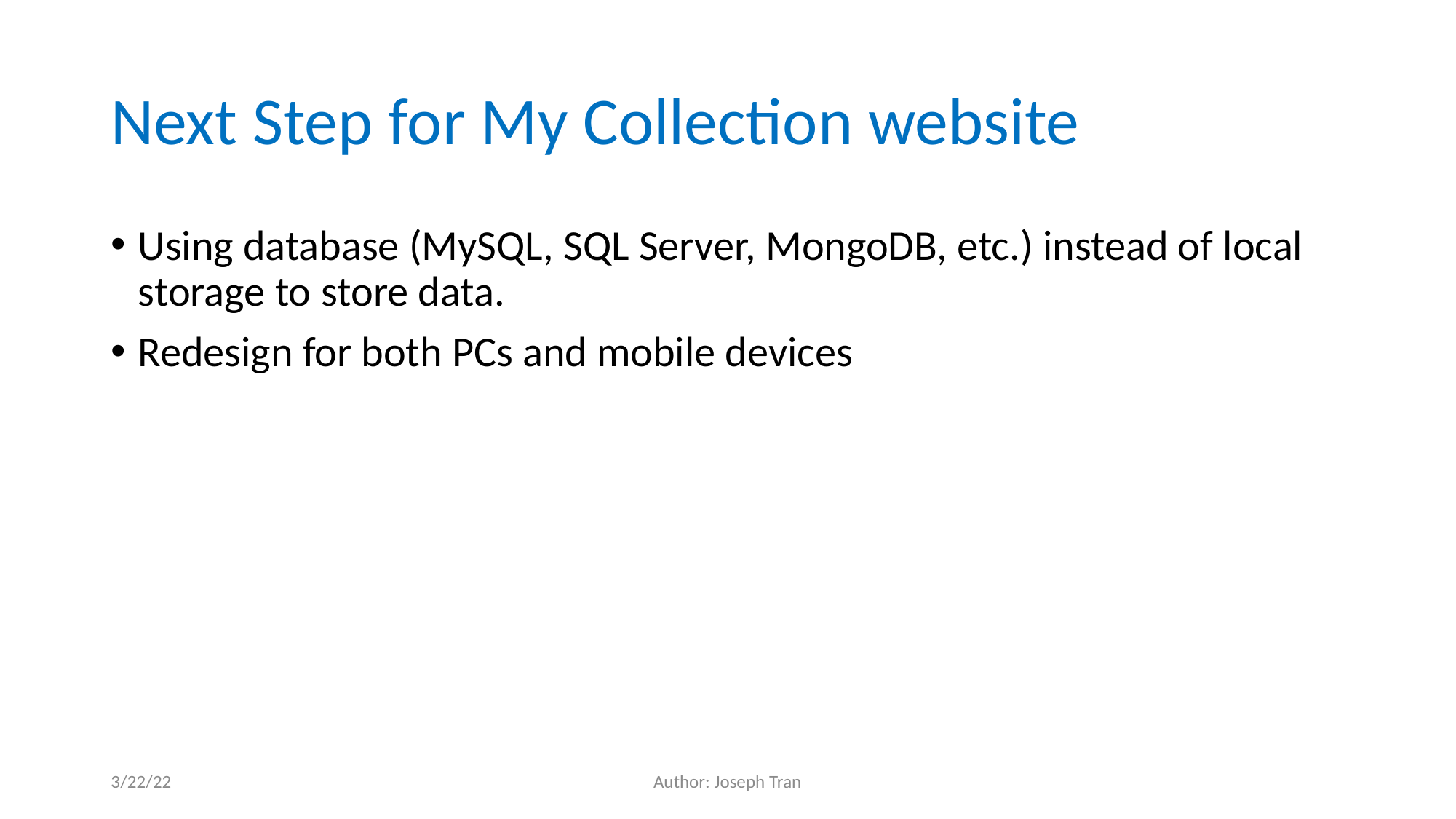

# Next Step for My Collection website
Using database (MySQL, SQL Server, MongoDB, etc.) instead of local storage to store data.
Redesign for both PCs and mobile devices

3/22/22
Author: Joseph Tran